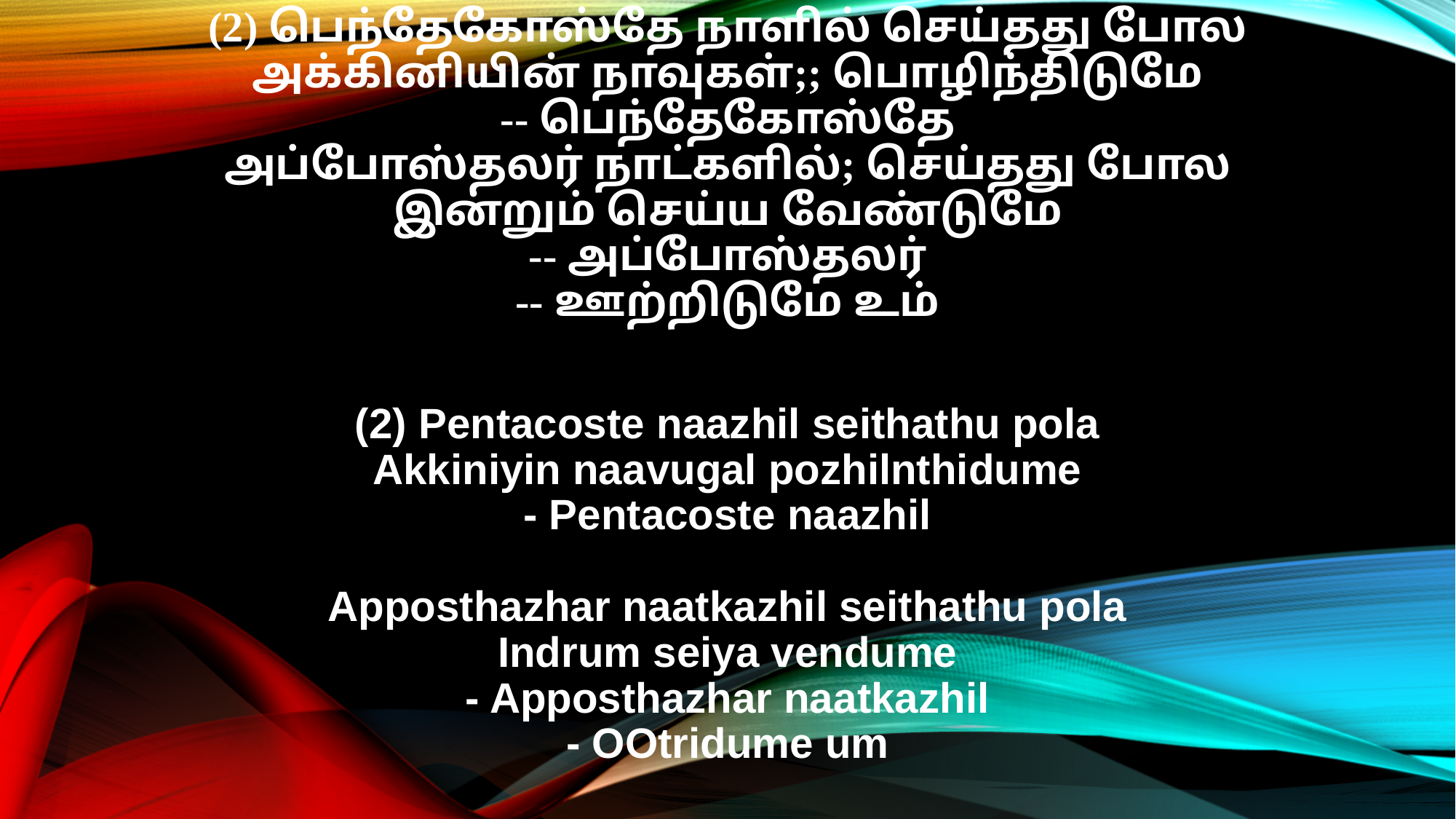

(2) பெந்தேகோஸ்தே நாளில் செய்தது போல
அக்கினியின் நாவுகள்;; பொழிந்திடுமே
-- பெந்தேகோஸ்தே
அப்போஸ்தலர் நாட்களில்; செய்தது போல
இன்றும் செய்ய வேண்டுமே
-- அப்போஸ்தலர்
-- ஊற்றிடுமே உம்

(2) Pentacoste naazhil seithathu pola
Akkiniyin naavugal pozhilnthidume
- Pentacoste naazhil
Apposthazhar naatkazhil seithathu pola
Indrum seiya vendume
- Apposthazhar naatkazhil
- OOtridume um